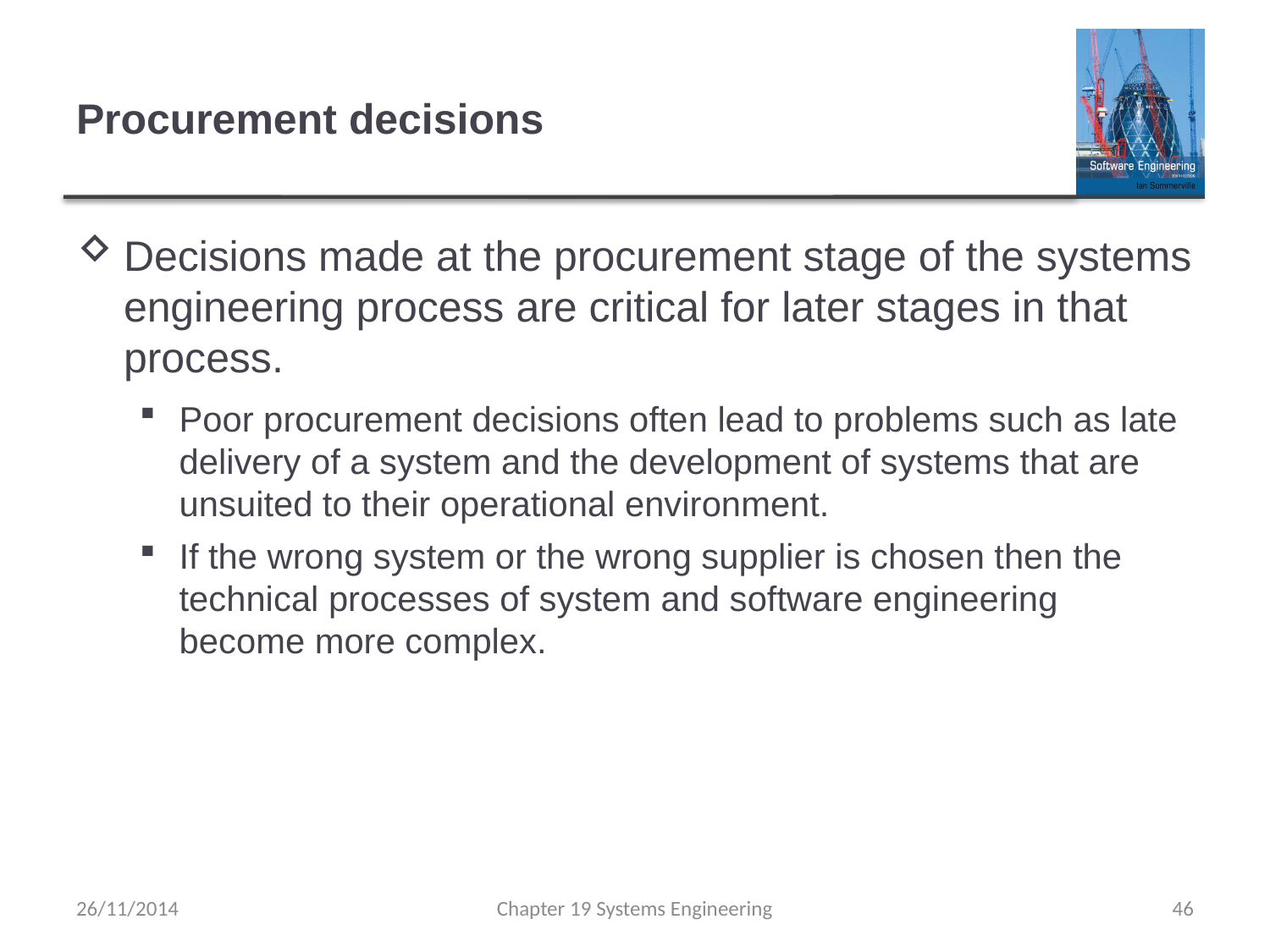

# Procurement decisions
Decisions made at the procurement stage of the systems engineering process are critical for later stages in that process.
Poor procurement decisions often lead to problems such as late delivery of a system and the development of systems that are unsuited to their operational environment.
If the wrong system or the wrong supplier is chosen then the technical processes of system and software engineering become more complex.

26/11/2014
Chapter 19 Systems Engineering
46